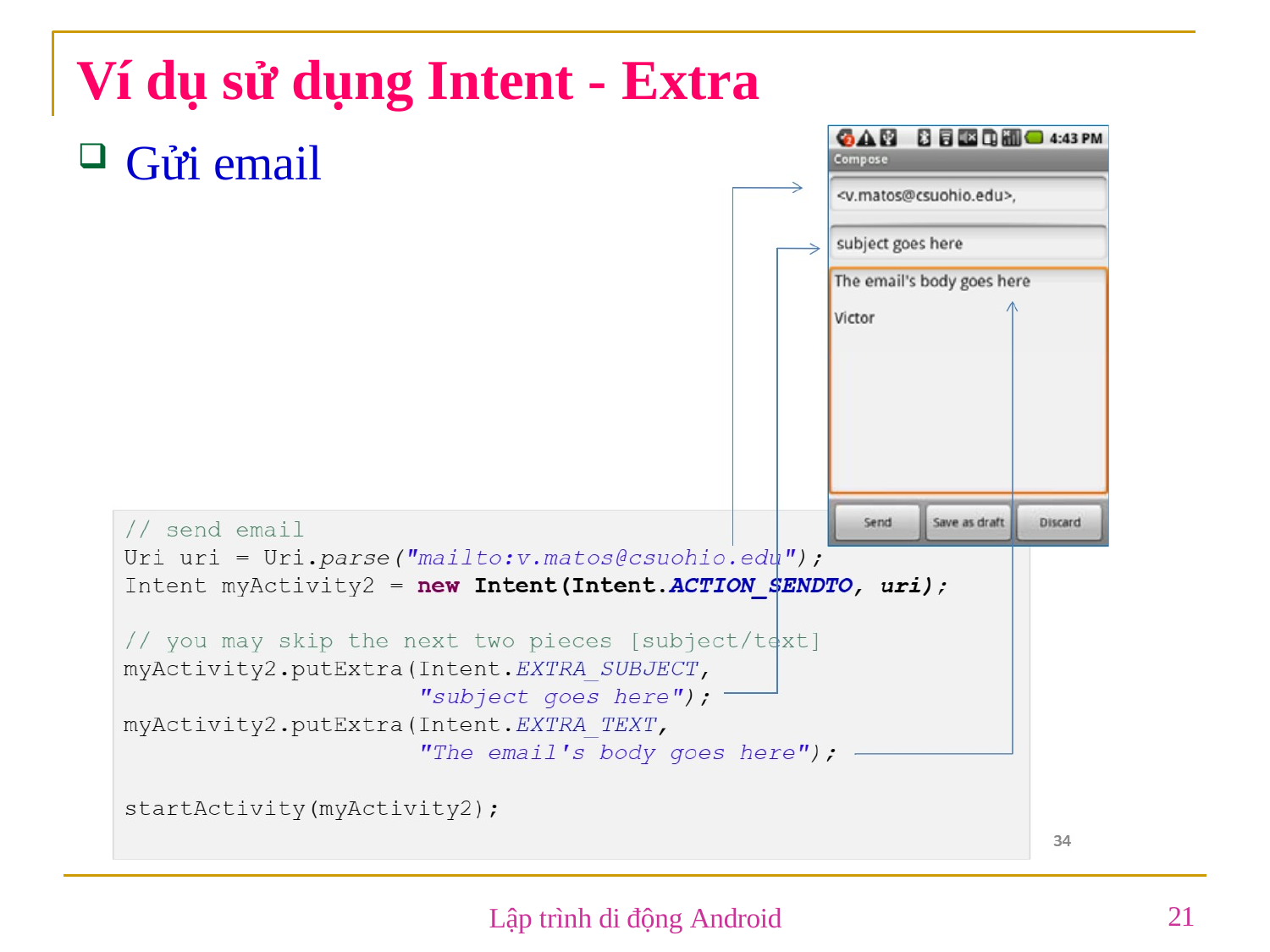

# Ví dụ sử dụng Intent - Extra

Gửi email
21
Lập trình di động Android